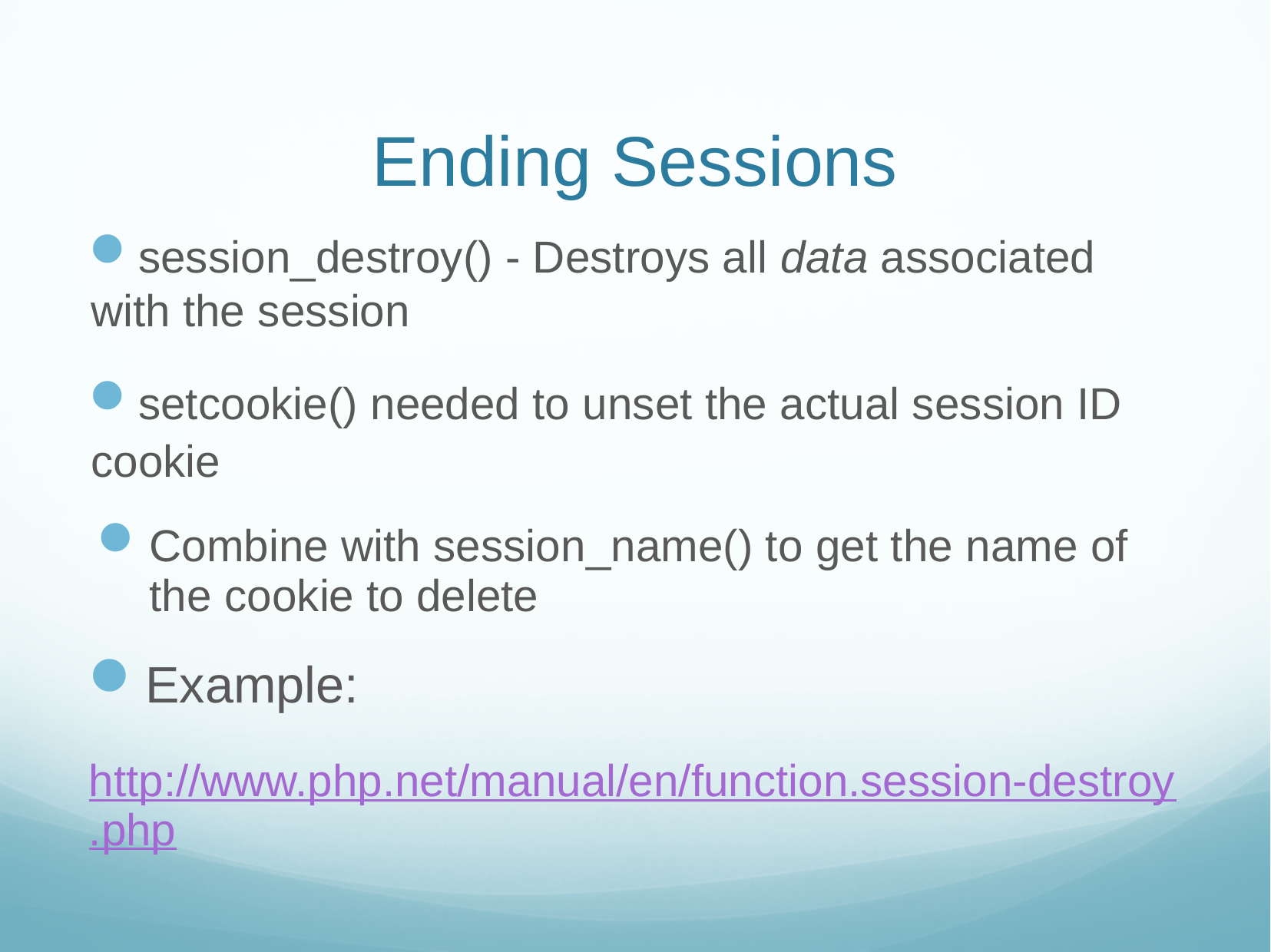

# Ending Sessions
session_destroy() - Destroys all data associated with the session
setcookie() needed to unset the actual session ID cookie
Combine with session_name() to get the name of the cookie to delete
Example:
http://www.php.net/manual/en/function.session-destroy.php